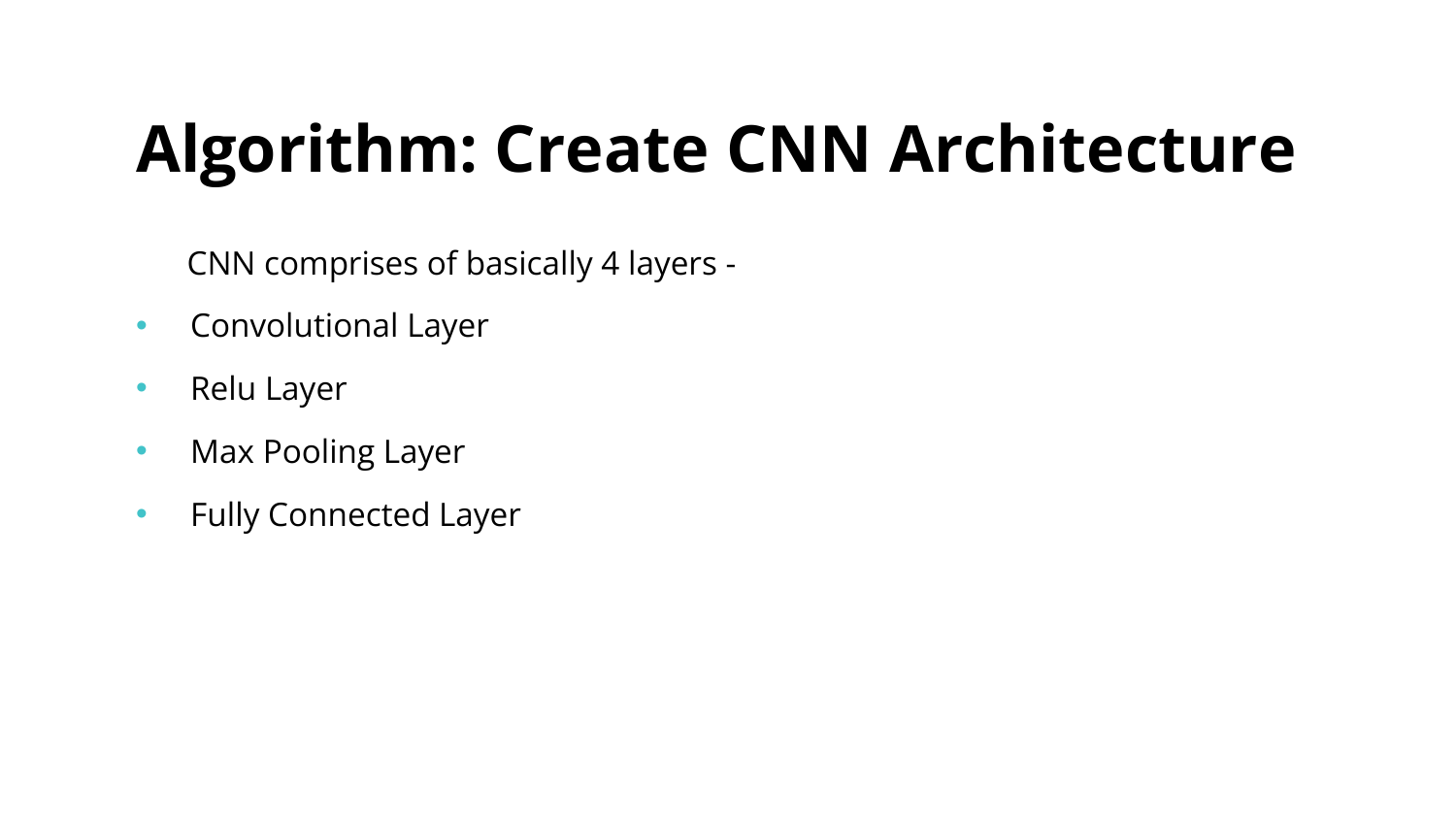

# Algorithm: Create CNN Architecture
      CNN comprises of basically 4 layers -
Convolutional Layer
Relu Layer
Max Pooling Layer
Fully Connected Layer